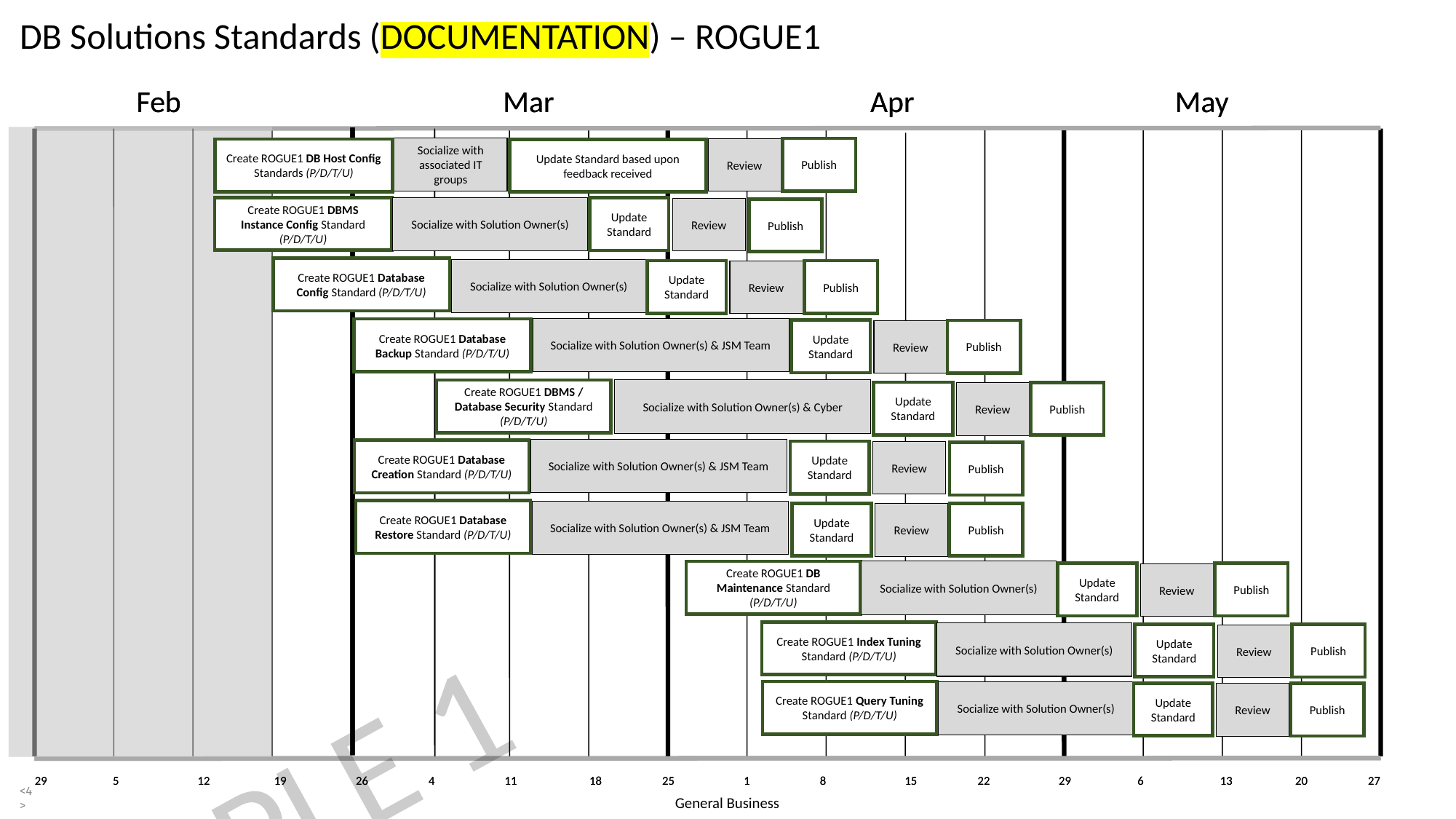

# DB Solutions Standards (DOCUMENTATION) – ROGUE1

Socialize with associated IT groups
Publish
Review
Create ROGUE1 DB Host Config Standards (P/D/T/U)
Update Standard based upon feedback received
Socialize with Solution Owner(s)
Create ROGUE1 DBMS Instance Config Standard (P/D/T/U)
Update Standard
Review
Publish
Create ROGUE1 Database Config Standard (P/D/T/U)
Socialize with Solution Owner(s)
Update Standard
Publish
Review
Socialize with Solution Owner(s) & JSM Team
Create ROGUE1 Database Backup Standard (P/D/T/U)
Update Standard
Publish
Review
Socialize with Solution Owner(s) & Cyber
Create ROGUE1 DBMS / Database Security Standard (P/D/T/U)
Update Standard
Publish
Review
Socialize with Solution Owner(s) & JSM Team
Create ROGUE1 Database Creation Standard (P/D/T/U)
Update Standard
Review
Publish
Create ROGUE1 Database Restore Standard (P/D/T/U)
Socialize with Solution Owner(s) & JSM Team
Update Standard
Publish
Review
Socialize with Solution Owner(s)
Create ROGUE1 DB Maintenance Standard (P/D/T/U)
Update Standard
Publish
Review
Create ROGUE1 Index Tuning Standard (P/D/T/U)
Socialize with Solution Owner(s)
Update Standard
Publish
Review
Socialize with Solution Owner(s)
Create ROGUE1 Query Tuning Standard (P/D/T/U)
Update Standard
Publish
Review
EXAMPLE 1
<4>